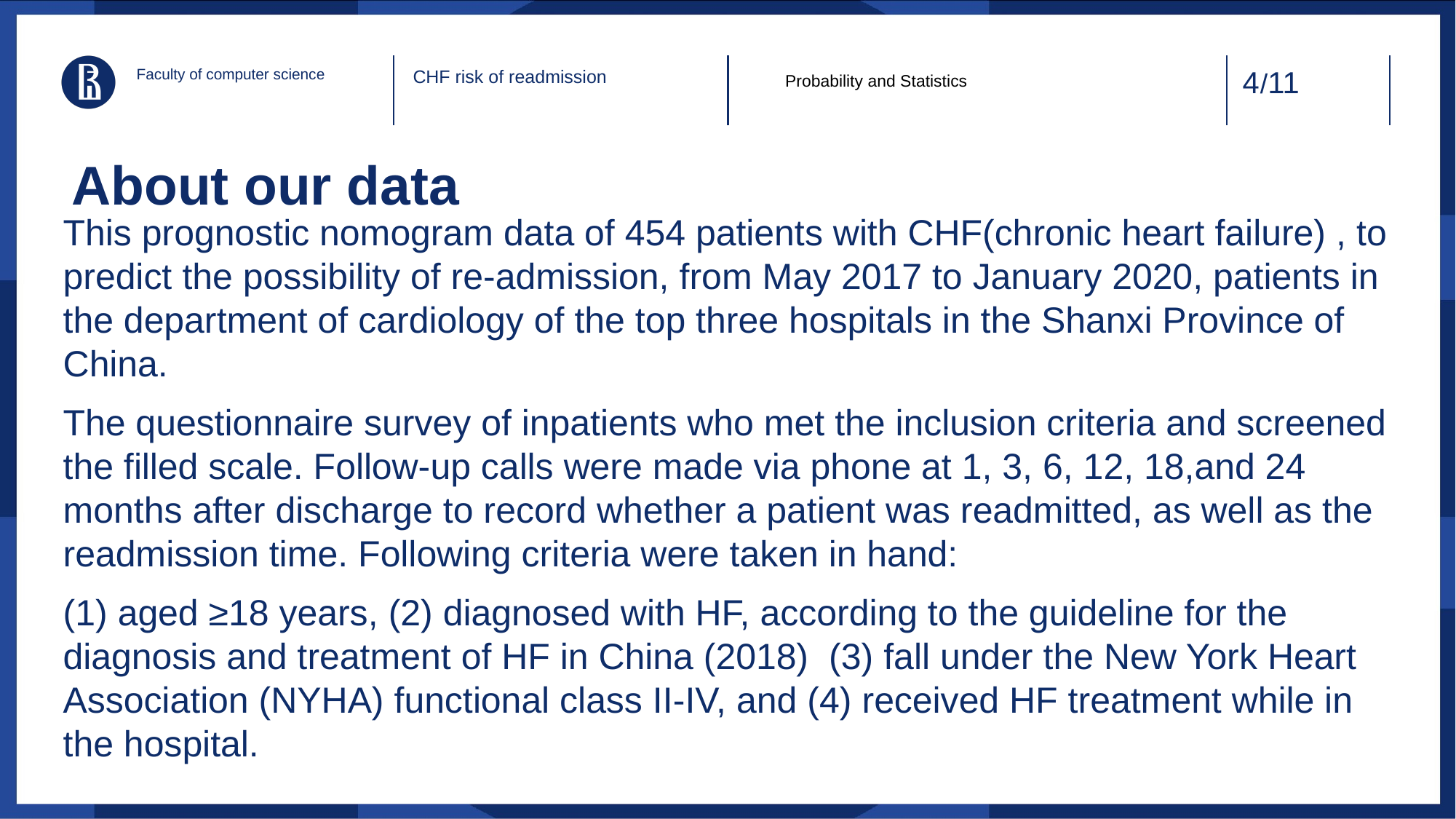

/11
Faculty of computer science

Probability and Statistics
CHF risk of readmission

This prognostic nomogram data of 454 patients with CHF(chronic heart failure) , to predict the possibility of re-admission, from May 2017 to January 2020, patients in the department of cardiology of the top three hospitals in the Shanxi Province of China.
The questionnaire survey of inpatients who met the inclusion criteria and screened the filled scale. Follow-up calls were made via phone at 1, 3, 6, 12, 18,and 24 months after discharge to record whether a patient was readmitted, as well as the readmission time. Following criteria were taken in hand:
(1) aged ≥18 years, (2) diagnosed with HF, according to the guideline for the diagnosis and treatment of HF in China (2018)  (3) fall under the New York Heart Association (NYHA) functional class II-IV, and (4) received HF treatment while in the hospital.

# About our data